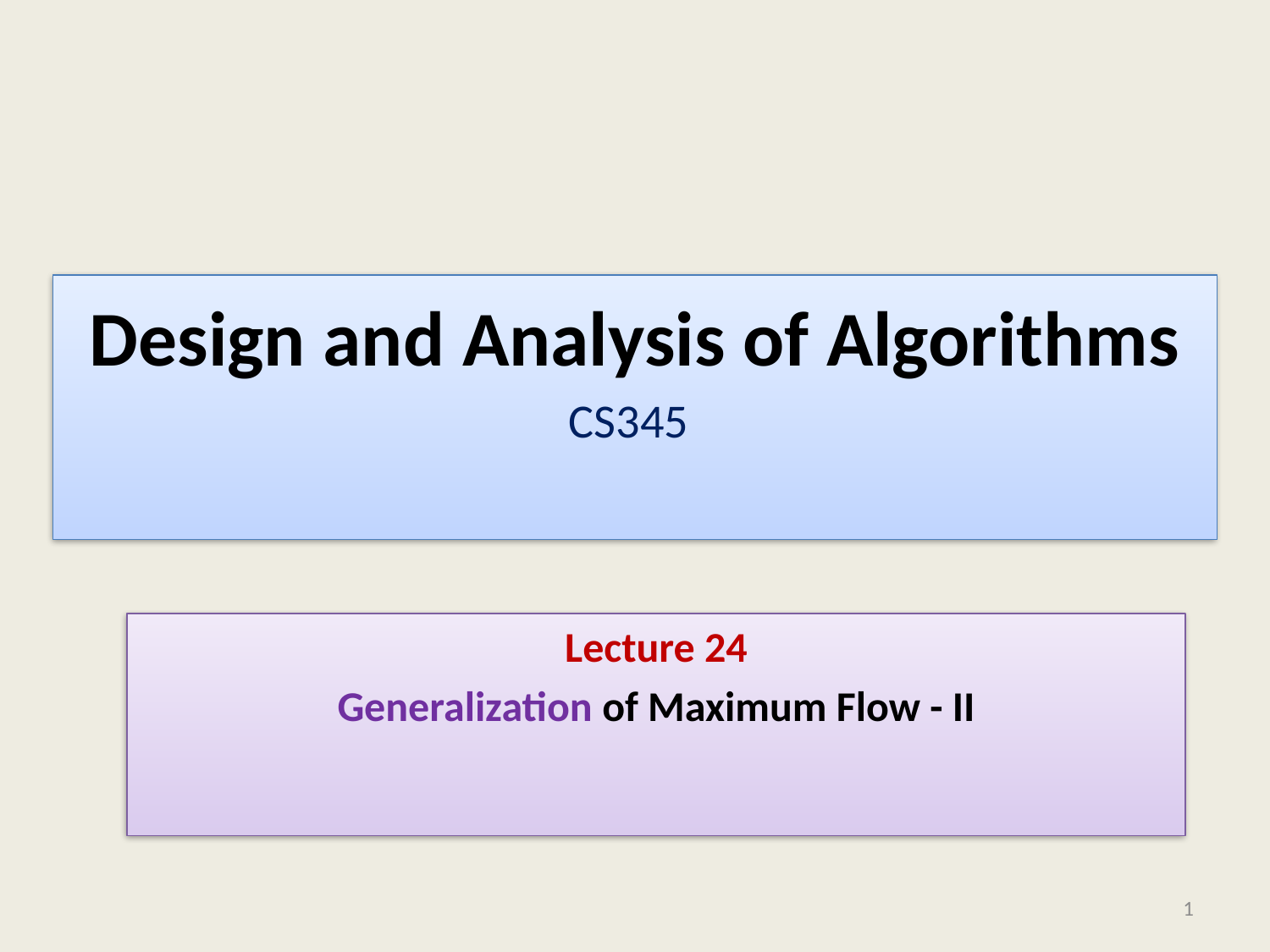

# Design and Analysis of Algorithms CS345
Lecture 24
Generalization of Maximum Flow - II
1